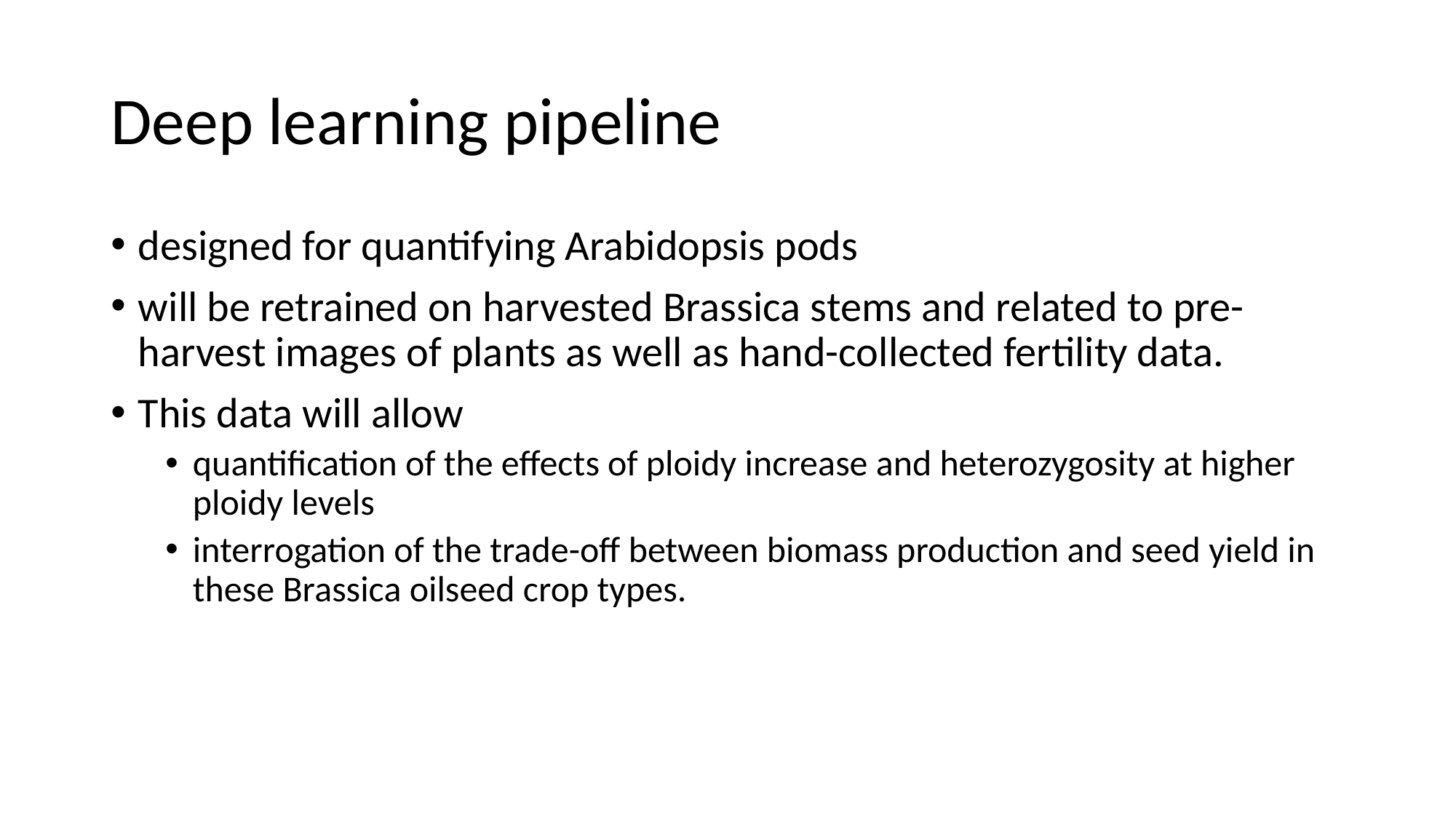

# Deep learning pipeline
designed for quantifying Arabidopsis pods
will be retrained on harvested Brassica stems and related to pre-harvest images of plants as well as hand-collected fertility data.
This data will allow
quantification of the effects of ploidy increase and heterozygosity at higher ploidy levels
interrogation of the trade-off between biomass production and seed yield in these Brassica oilseed crop types.